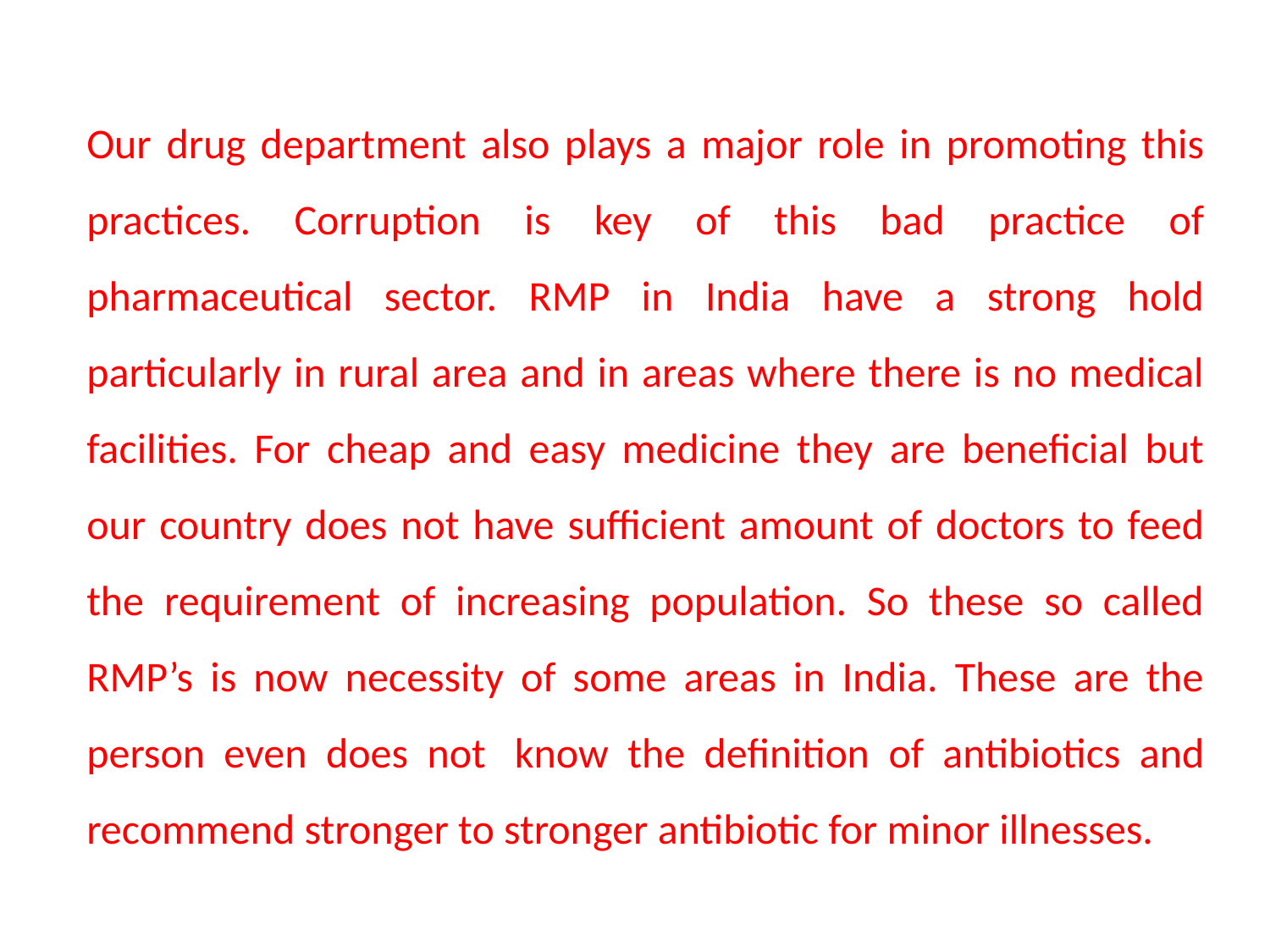

Our drug department also plays a major role in promoting this practices. Corruption is key of this bad practice of pharmaceutical sector. RMP in India have a strong hold particularly in rural area and in areas where there is no medical facilities. For cheap and easy medicine they are beneficial but our country does not have sufficient amount of doctors to feed the requirement of increasing population. So these so called RMP’s is now necessity of some areas in India. These are the person even does not  know the definition of antibiotics and recommend stronger to stronger antibiotic for minor illnesses.